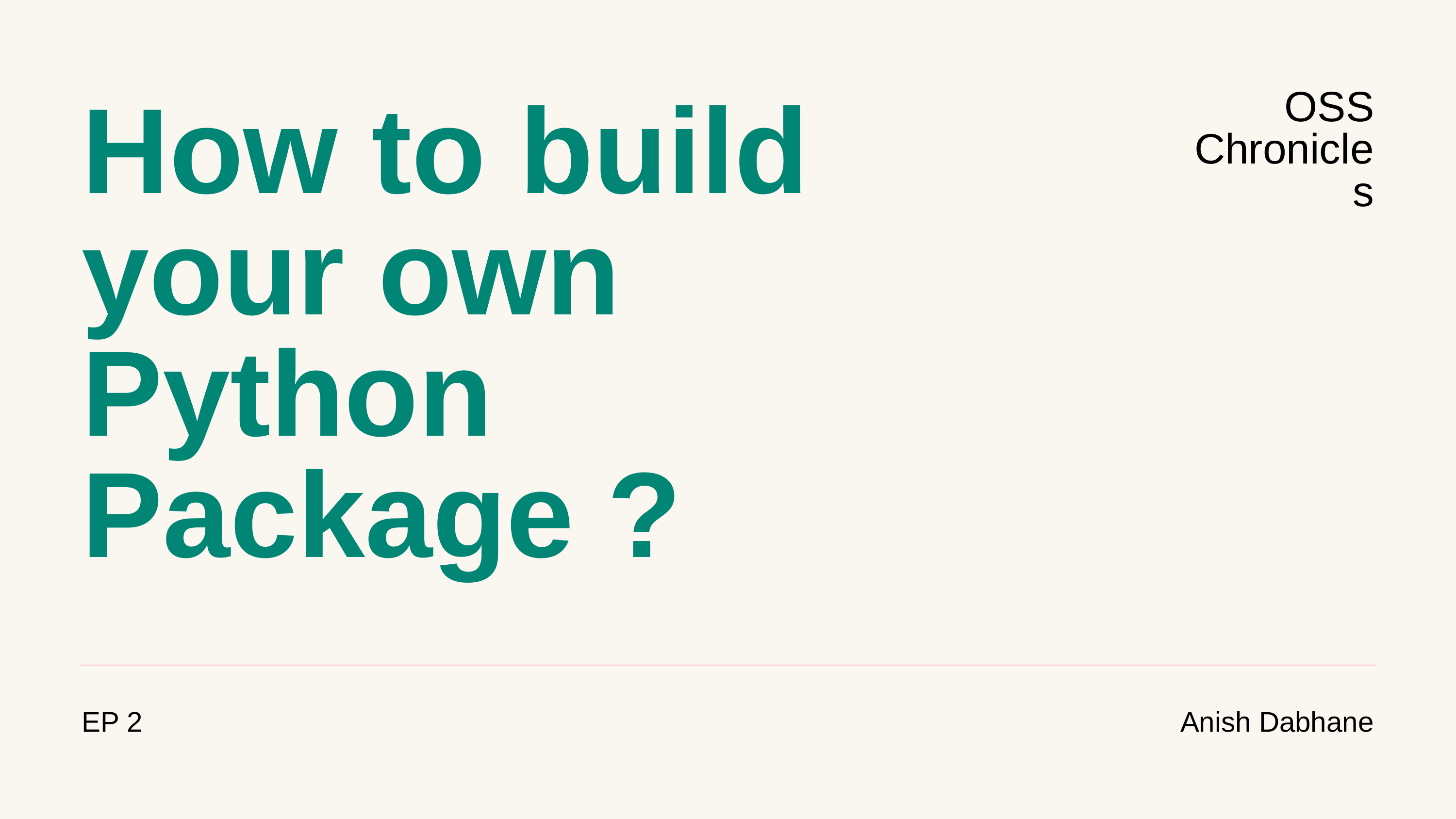

OSS Chronicles
How to build your own Python Package ?

EP 2
Anish Dabhane